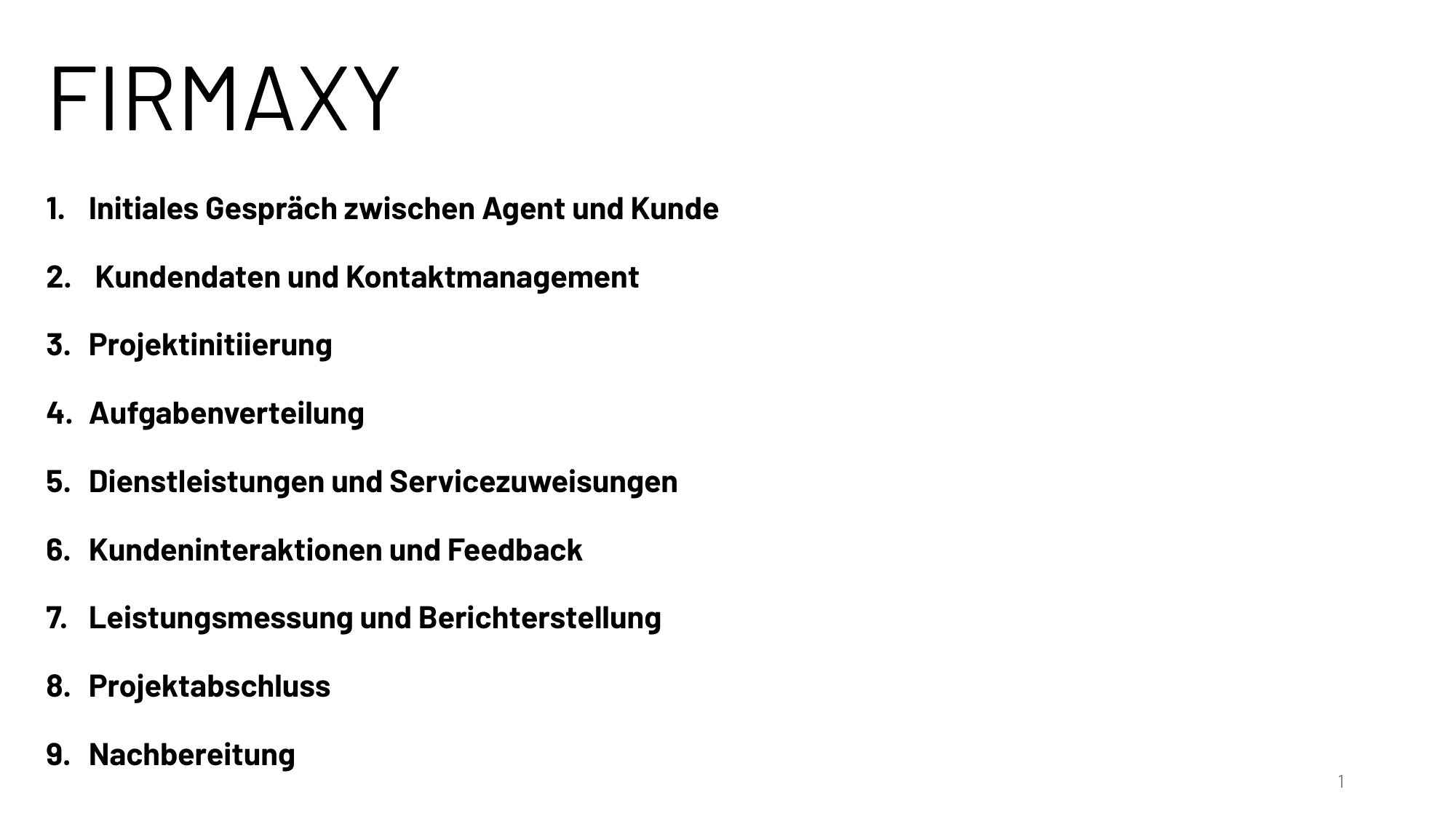

# FIRMAXY
Initiales Gespräch zwischen Agent und Kunde
 Kundendaten und Kontaktmanagement
Projektinitiierung
Aufgabenverteilung
Dienstleistungen und Servicezuweisungen
Kundeninteraktionen und Feedback
Leistungsmessung und Berichterstellung
Projektabschluss
Nachbereitung

1